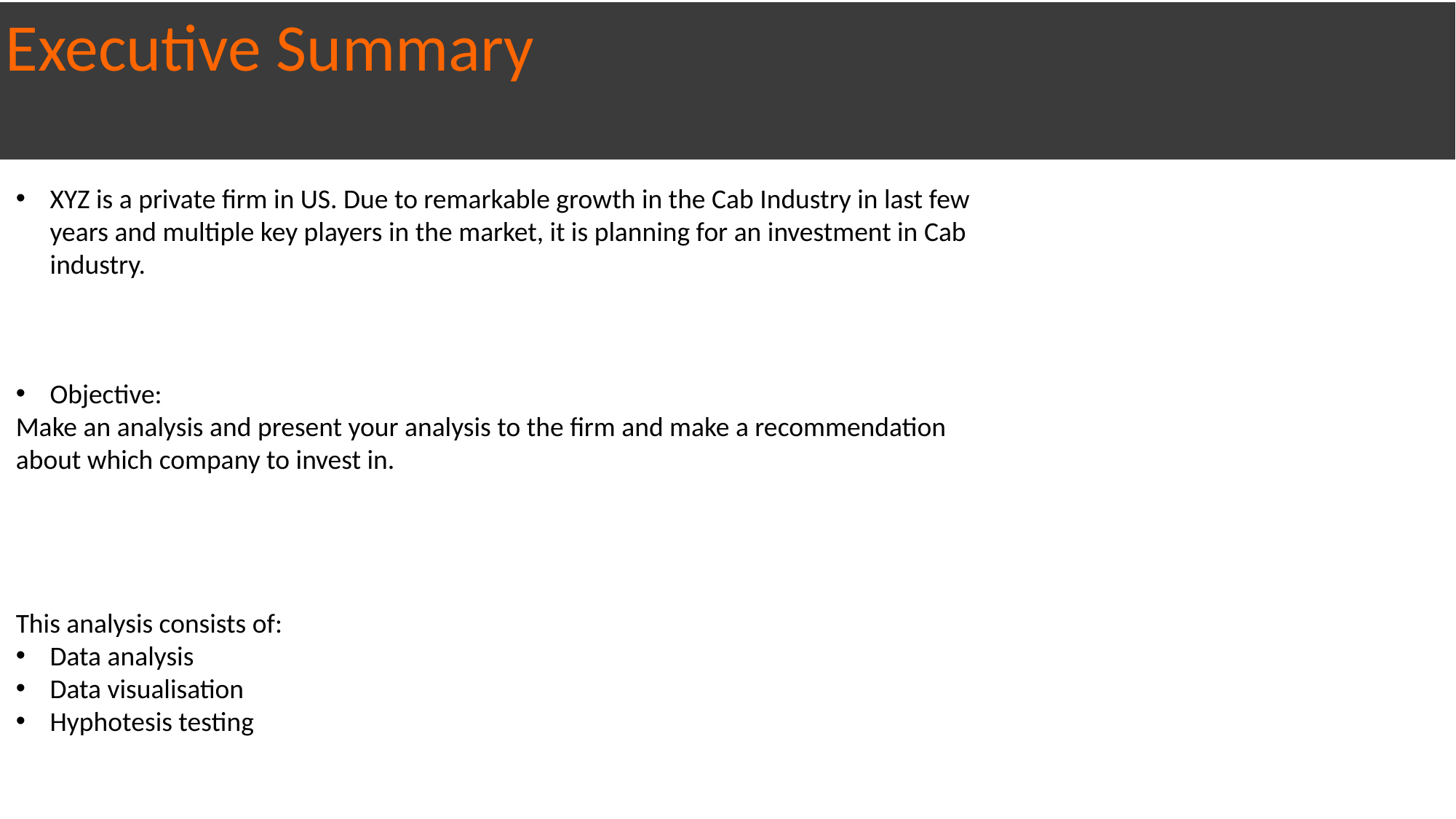

Executive Summary
XYZ is a private firm in US. Due to remarkable growth in the Cab Industry in last few years and multiple key players in the market, it is planning for an investment in Cab industry.

Objective:
Make an analysis and present your analysis to the firm and make a recommendation  about which company to invest in.

This analysis consists of:
Data analysis
Data visualisation
Hyphotesis testing